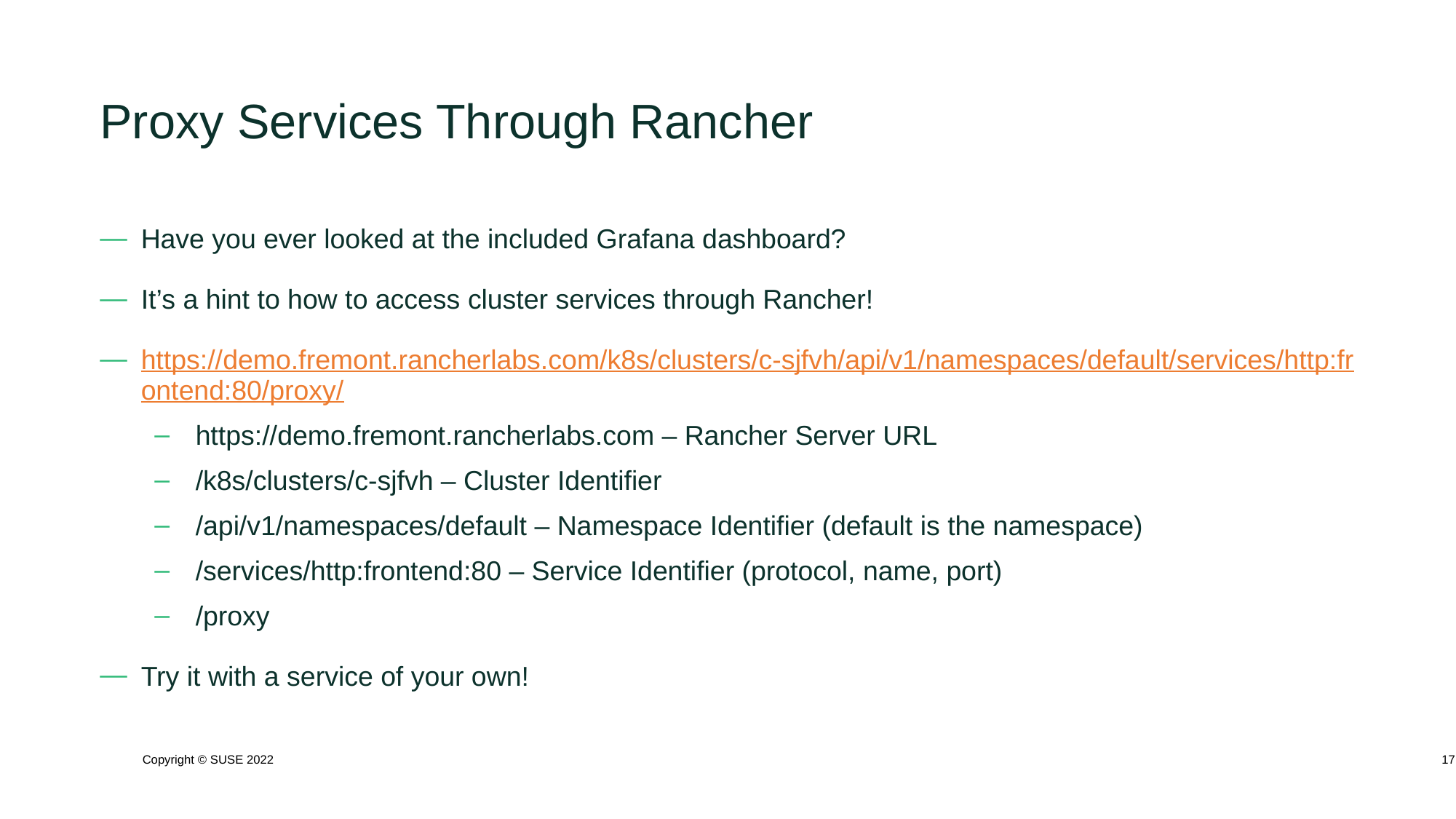

# Proxy Services Through Rancher
Have you ever looked at the included Grafana dashboard?
It’s a hint to how to access cluster services through Rancher!
https://demo.fremont.rancherlabs.com/k8s/clusters/c-sjfvh/api/v1/namespaces/default/services/http:frontend:80/proxy/
https://demo.fremont.rancherlabs.com – Rancher Server URL
/k8s/clusters/c-sjfvh – Cluster Identifier
/api/v1/namespaces/default – Namespace Identifier (default is the namespace)
/services/http:frontend:80 – Service Identifier (protocol, name, port)
/proxy
Try it with a service of your own!
17